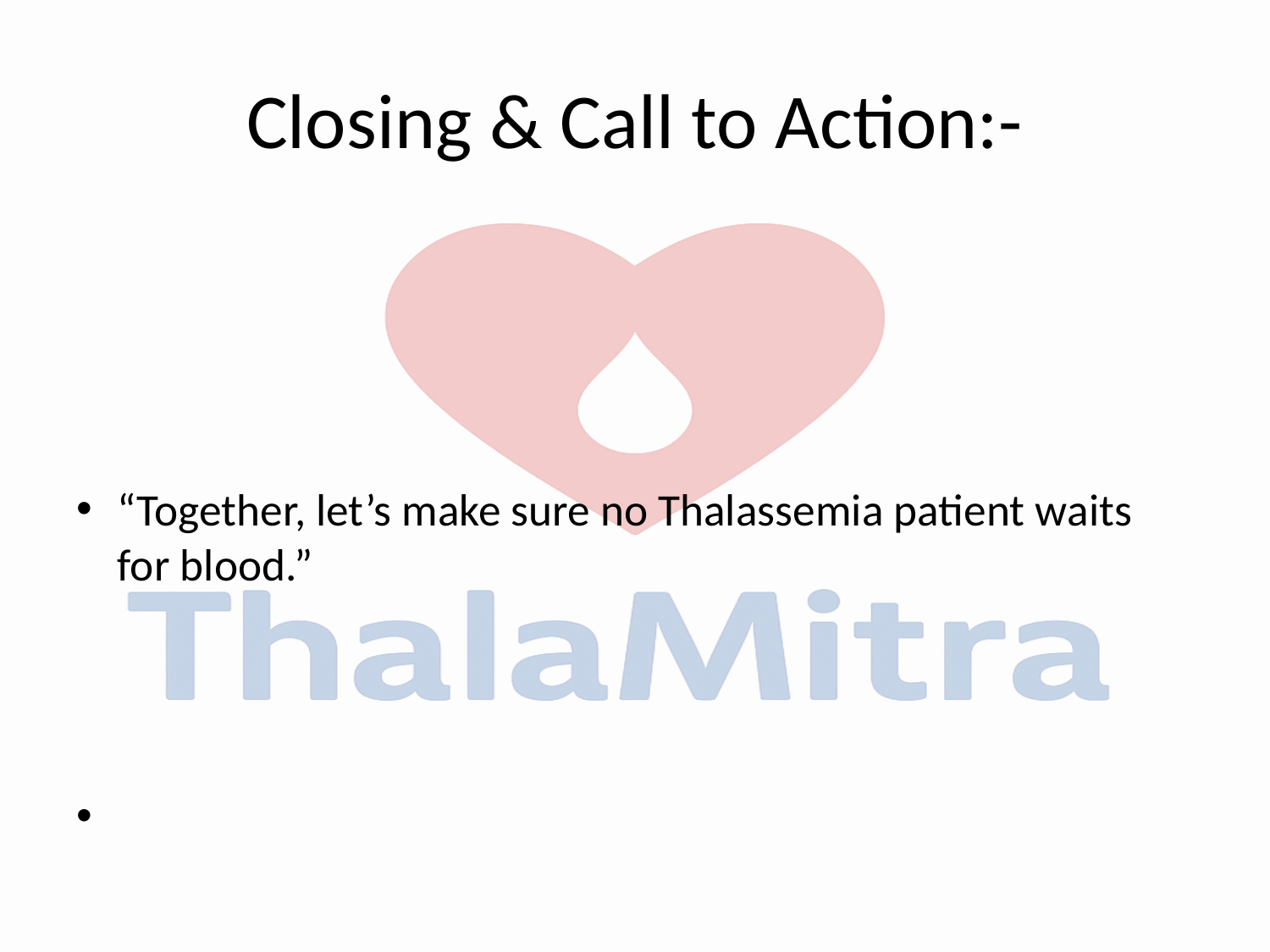

# Closing & Call to Action:-

“Together, let’s make sure no Thalassemia patient waits for blood.”